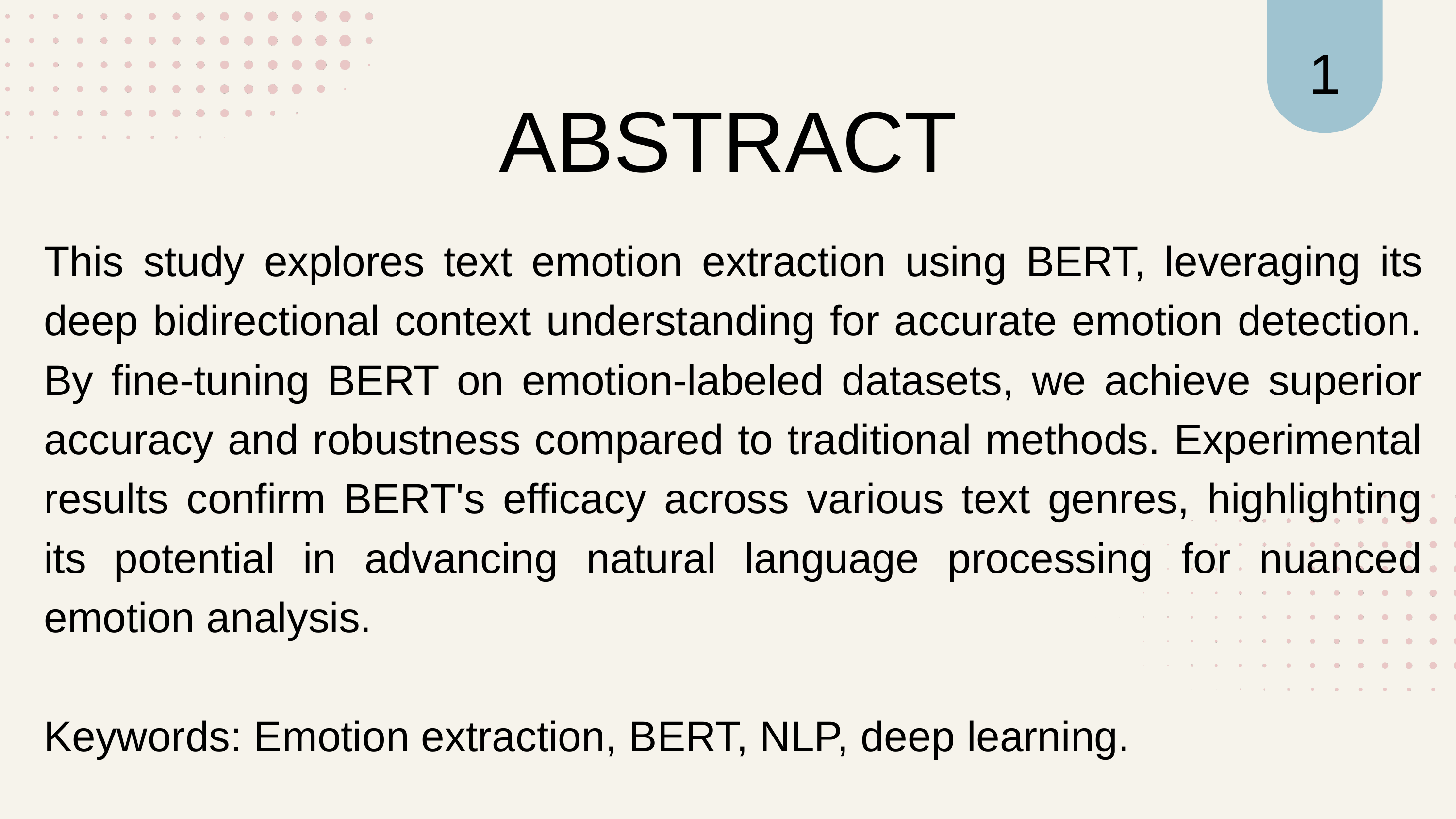

1

ABSTRACT
This study explores text emotion extraction using BERT, leveraging its deep bidirectional context understanding for accurate emotion detection. By fine-tuning BERT on emotion-labeled datasets, we achieve superior accuracy and robustness compared to traditional methods. Experimental results confirm BERT's efficacy across various text genres, highlighting its potential in advancing natural language processing for nuanced emotion analysis.

Keywords: Emotion extraction, BERT, NLP, deep learning.